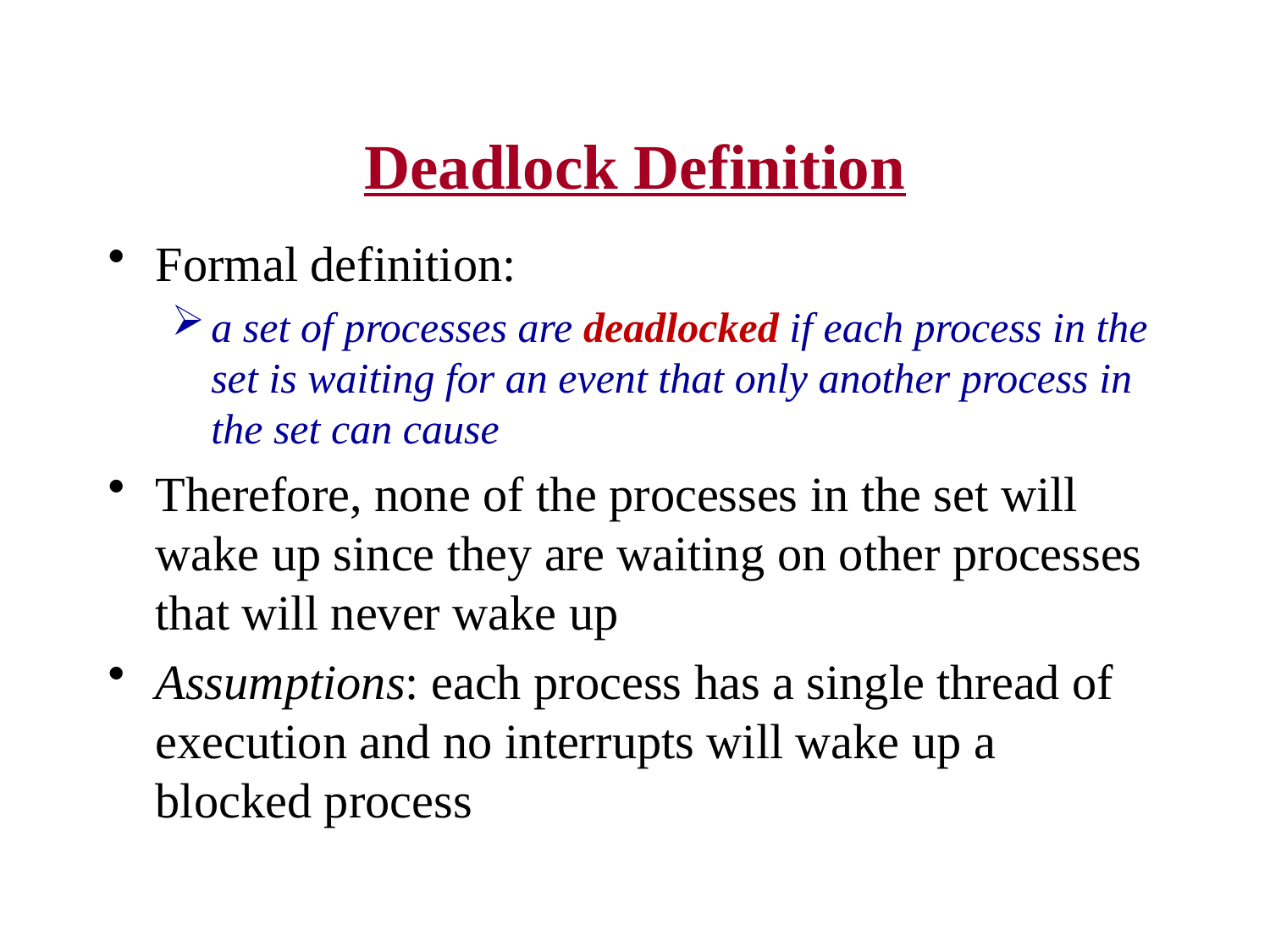

# Deadlock Definition
Formal definition:
a set of processes are deadlocked if each process in the set is waiting for an event that only another process in the set can cause
Therefore, none of the processes in the set will wake up since they are waiting on other processes that will never wake up
Assumptions: each process has a single thread of execution and no interrupts will wake up a blocked process